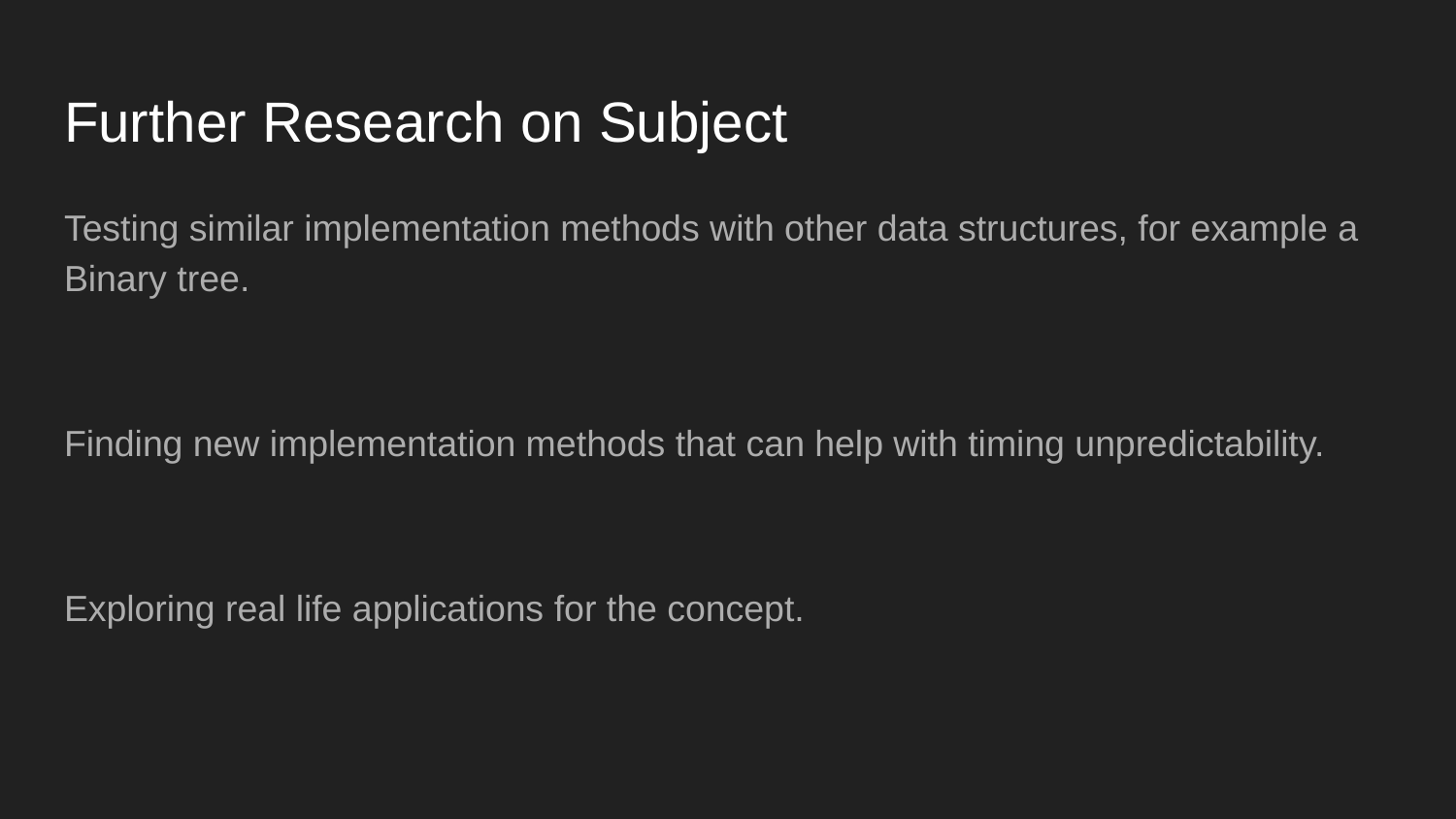

# Further Research on Subject
Testing similar implementation methods with other data structures, for example a Binary tree.

Finding new implementation methods that can help with timing unpredictability.

Exploring real life applications for the concept.